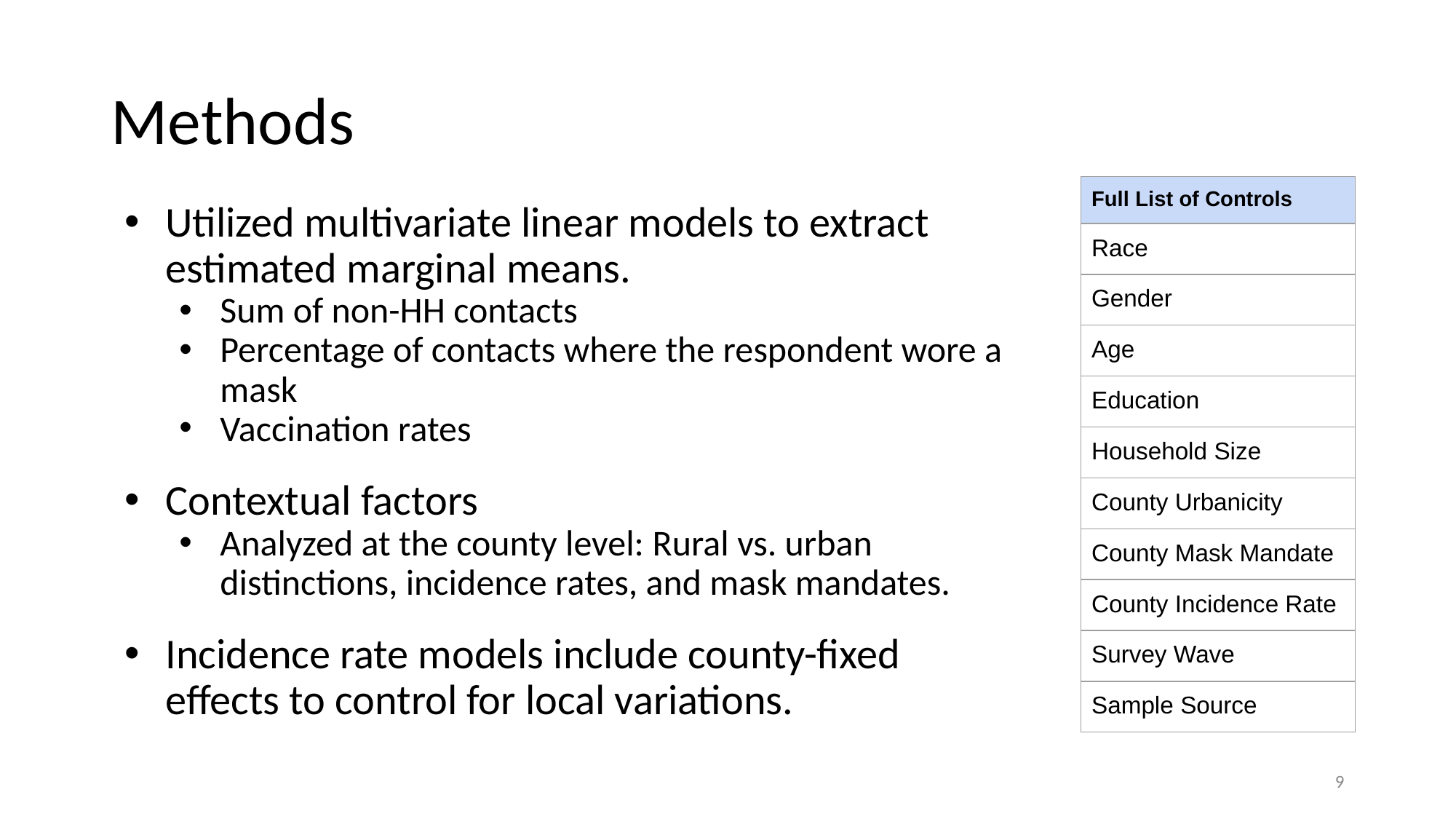

# Methods
| Full List of Controls |
| --- |
| Race |
| Gender |
| Age |
| Education |
| Household Size |
| County Urbanicity |
| County Mask Mandate |
| County Incidence Rate |
| Survey Wave |
| Sample Source |
Utilized multivariate linear models to extract estimated marginal means.
Sum of non-HH contacts
Percentage of contacts where the respondent wore a mask
Vaccination rates

Contextual factors
Analyzed at the county level: Rural vs. urban distinctions, incidence rates, and mask mandates.

Incidence rate models include county-fixed effects to control for local variations.
9